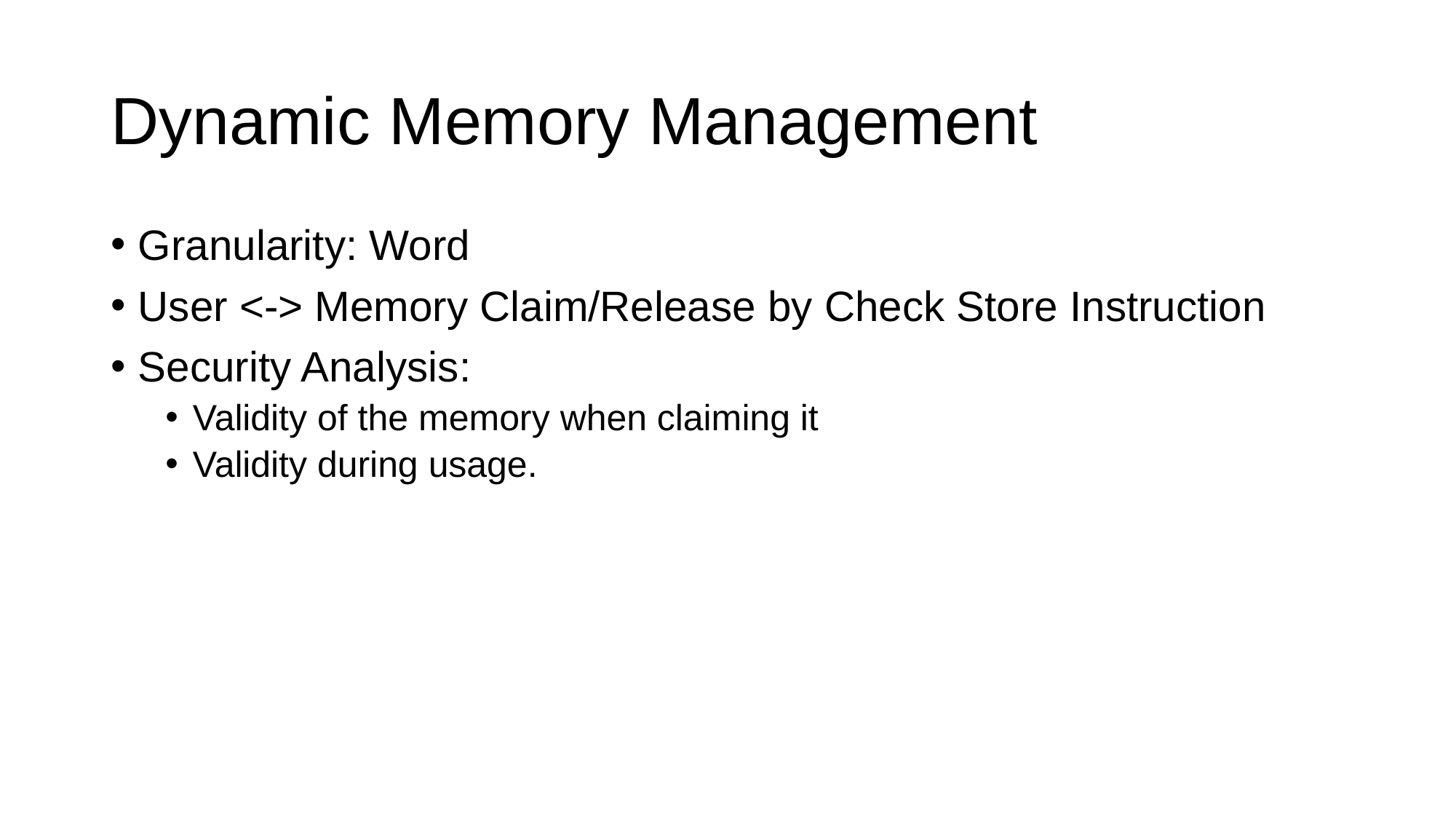

# Dynamic Memory Management
Granularity: Word
User <-> Memory Claim/Release by Check Store Instruction
Security Analysis:
Validity of the memory when claiming it
Validity during usage.